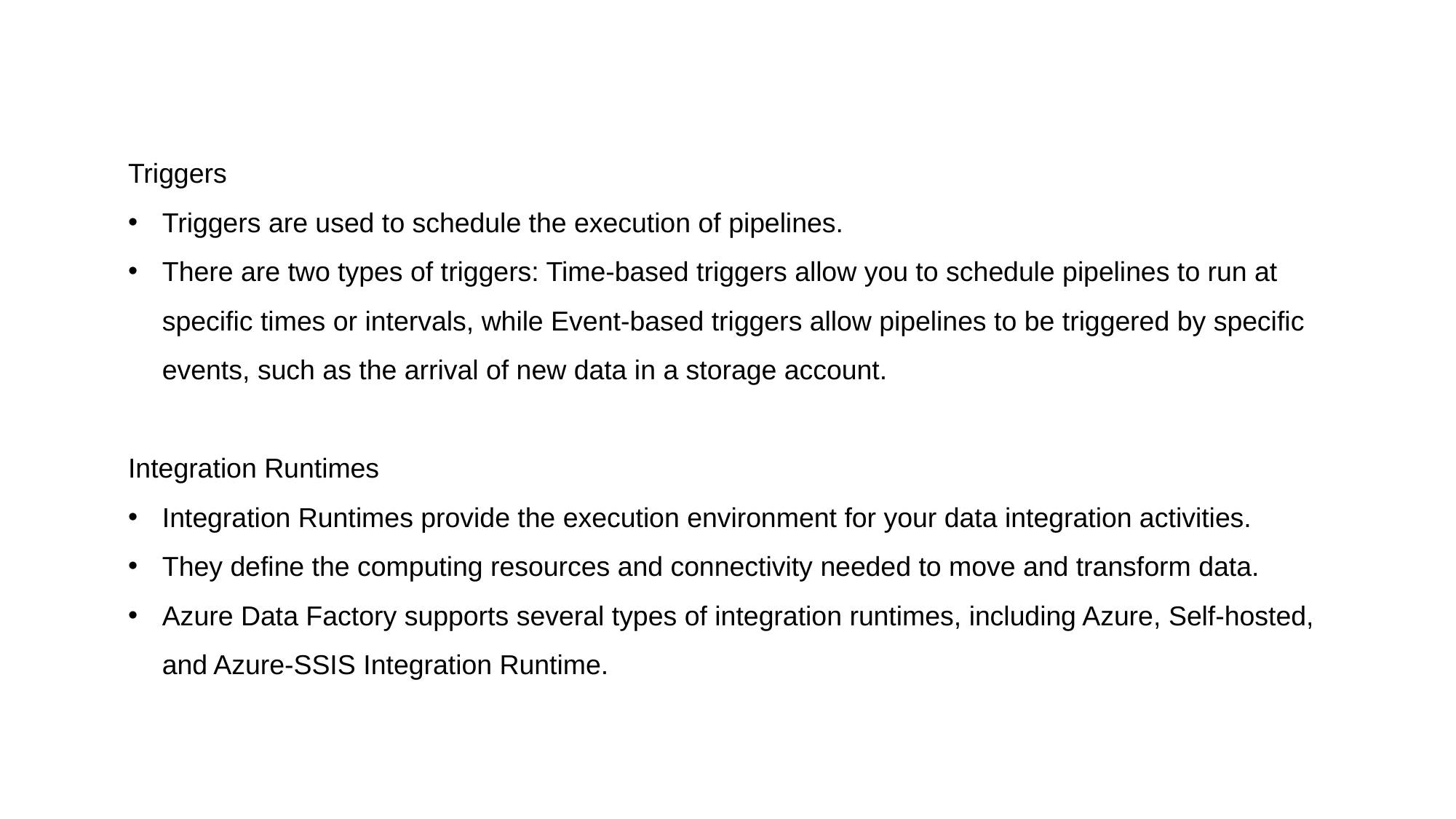

Triggers
Triggers are used to schedule the execution of pipelines.
There are two types of triggers: Time-based triggers allow you to schedule pipelines to run at specific times or intervals, while Event-based triggers allow pipelines to be triggered by specific events, such as the arrival of new data in a storage account.

Integration Runtimes
Integration Runtimes provide the execution environment for your data integration activities.
They define the computing resources and connectivity needed to move and transform data.
Azure Data Factory supports several types of integration runtimes, including Azure, Self-hosted, and Azure-SSIS Integration Runtime.